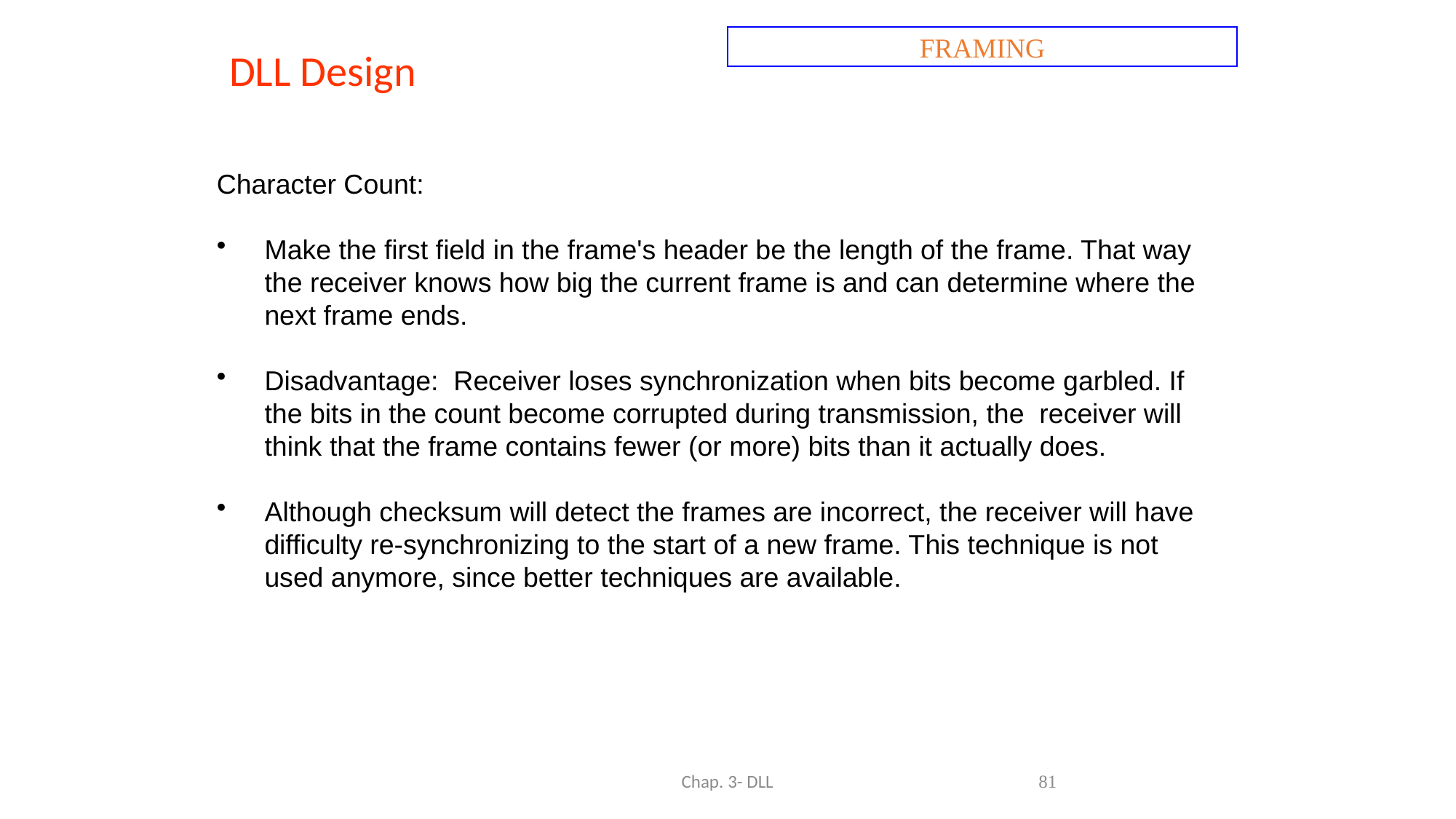

# DLL Design
FRAMING
Character Count:

Make the first field in the frame's header be the length of the frame. That way the receiver knows how big the current frame is and can determine where the next frame ends.

Disadvantage:  Receiver loses synchronization when bits become garbled. If the bits in the count become corrupted during transmission, the  receiver will think that the frame contains fewer (or more) bits than it actually does.

Although checksum will detect the frames are incorrect, the receiver will have difficulty re-synchronizing to the start of a new frame. This technique is not used anymore, since better techniques are available.

Chap. 3- DLL
81